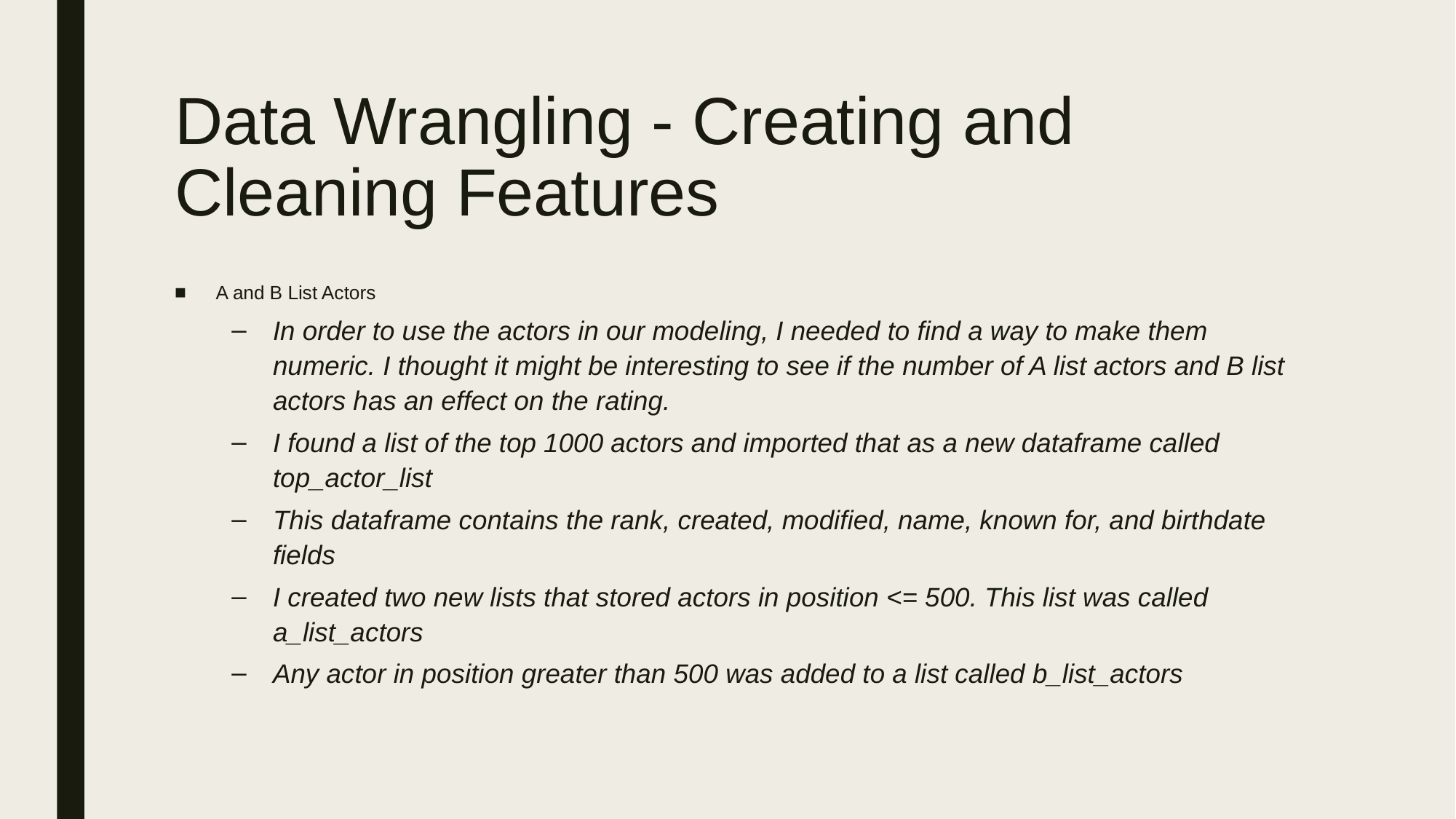

# Data Wrangling - Creating and Cleaning Features
A and B List Actors
In order to use the actors in our modeling, I needed to find a way to make them numeric. I thought it might be interesting to see if the number of A list actors and B list actors has an effect on the rating.
I found a list of the top 1000 actors and imported that as a new dataframe called top_actor_list
This dataframe contains the rank, created, modified, name, known for, and birthdate fields
I created two new lists that stored actors in position <= 500. This list was called a_list_actors
Any actor in position greater than 500 was added to a list called b_list_actors